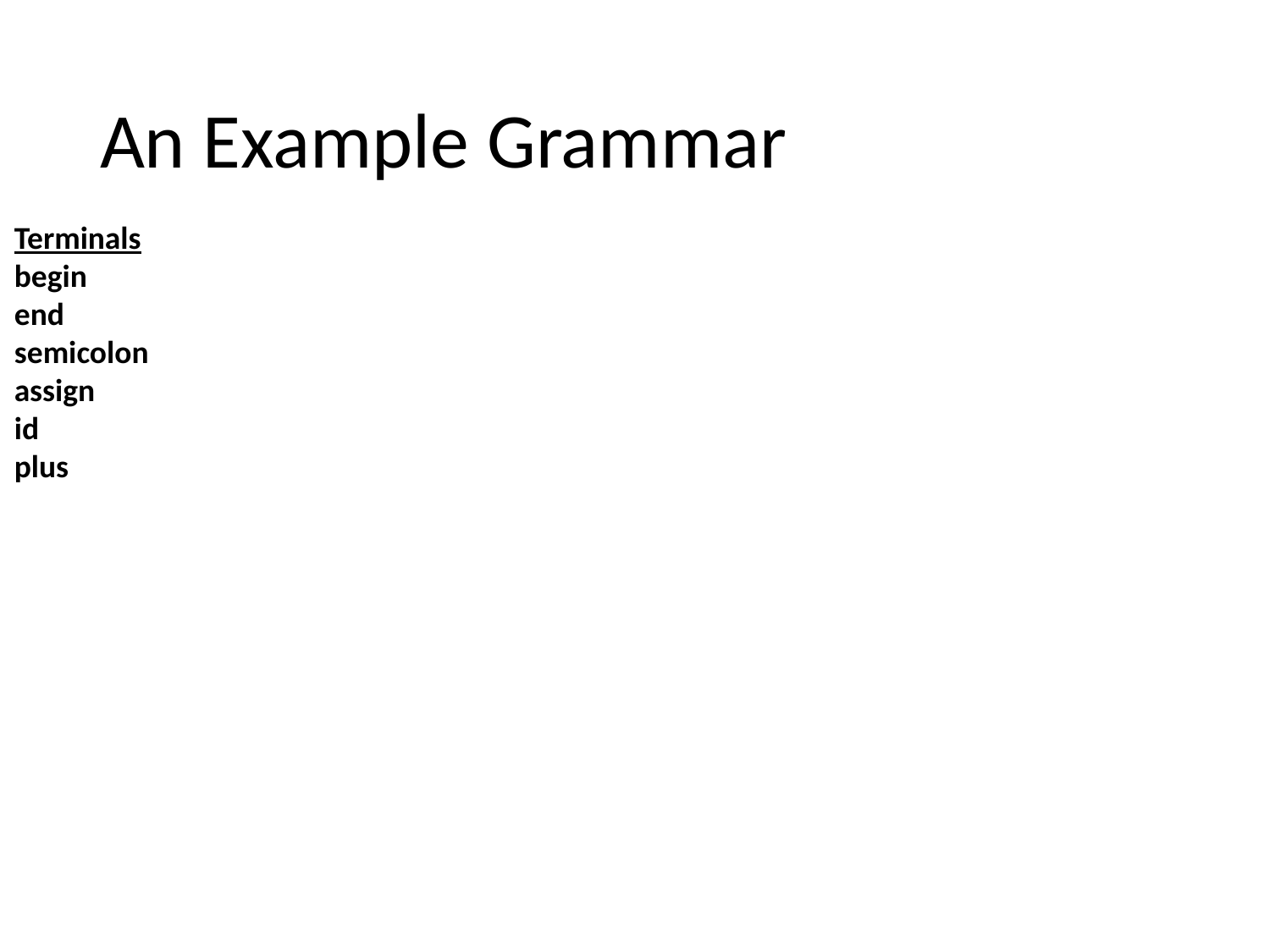

# An Example Grammar
Terminals
begin
end
semicolon
assign
id
plus